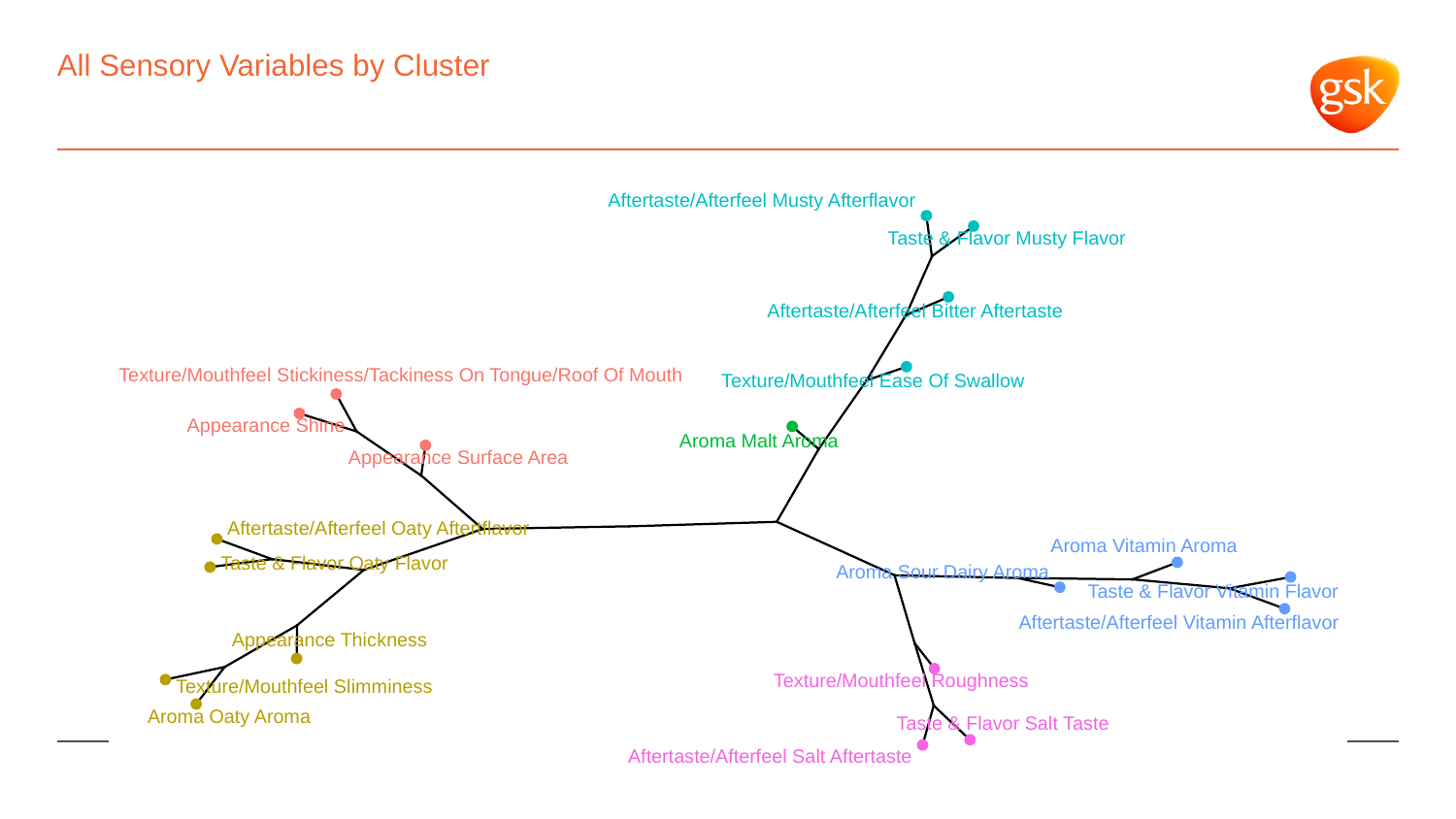

# All Sensory Variables by Cluster

Aftertaste/Afterfeel Musty Afterflavor

Taste & Flavor Musty Flavor

Aftertaste/Afterfeel Bitter Aftertaste

Texture/Mouthfeel Stickiness/Tackiness On Tongue/Roof Of Mouth
Texture/Mouthfeel Ease Of Swallow

Appearance Shine

Aroma Malt Aroma

Appearance Surface Area

Aftertaste/Afterfeel Oaty Aftertflavor

Aroma Vitamin Aroma
Taste & Flavor Oaty Flavor

Aroma Sour Dairy Aroma

Taste & Flavor Vitamin Flavor

Aftertaste/Afterfeel Vitamin Afterflavor

Appearance Thickness

Texture/Mouthfeel Roughness

Texture/Mouthfeel Slimminess

Aroma Oaty Aroma
Taste & Flavor Salt Taste

Aftertaste/Afterfeel Salt Aftertaste